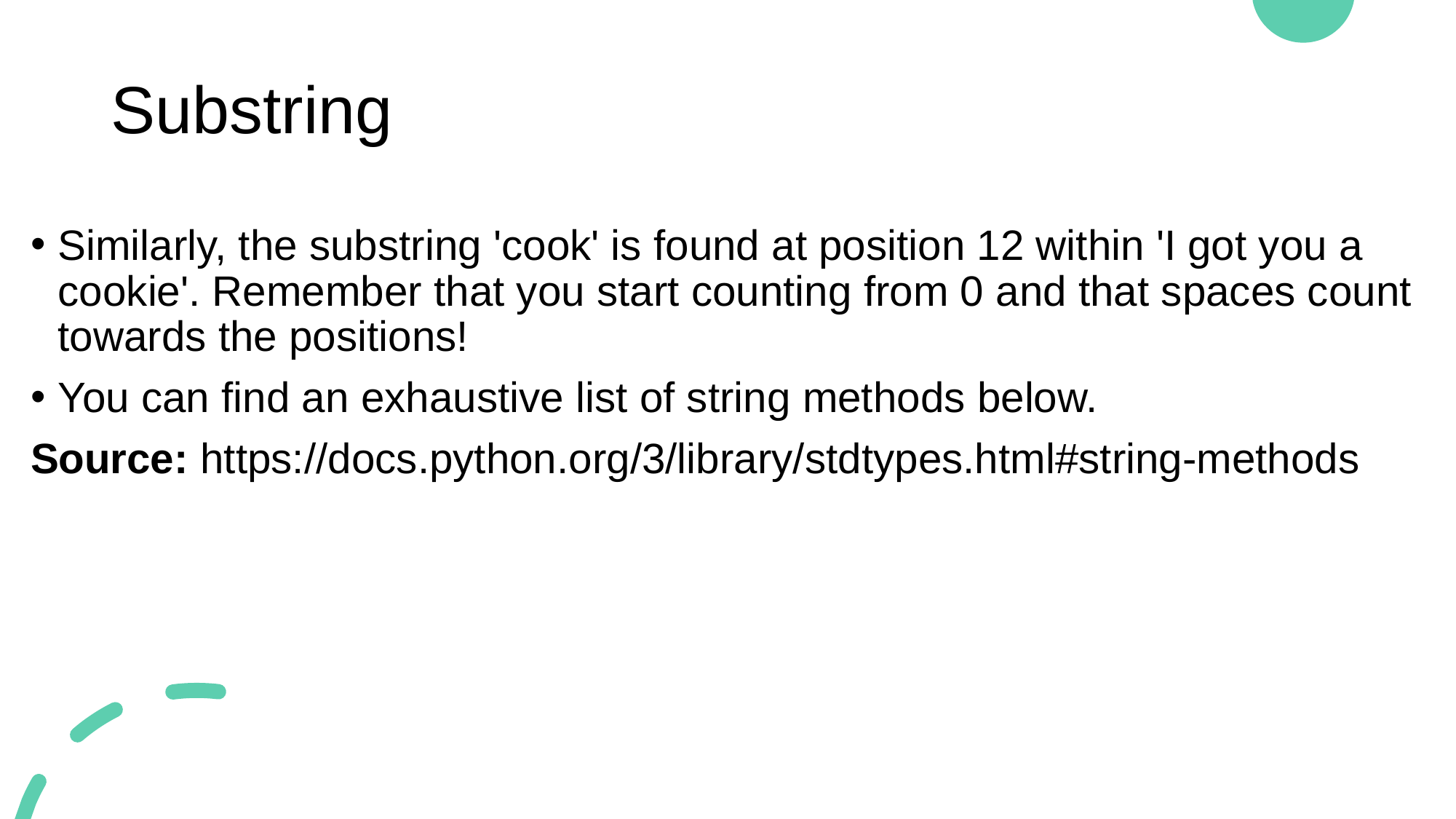

# Substring
Similarly, the substring 'cook' is found at position 12 within 'I got you a cookie'. Remember that you start counting from 0 and that spaces count towards the positions!
You can find an exhaustive list of string methods below.
Source: https://docs.python.org/3/library/stdtypes.html#string-methods